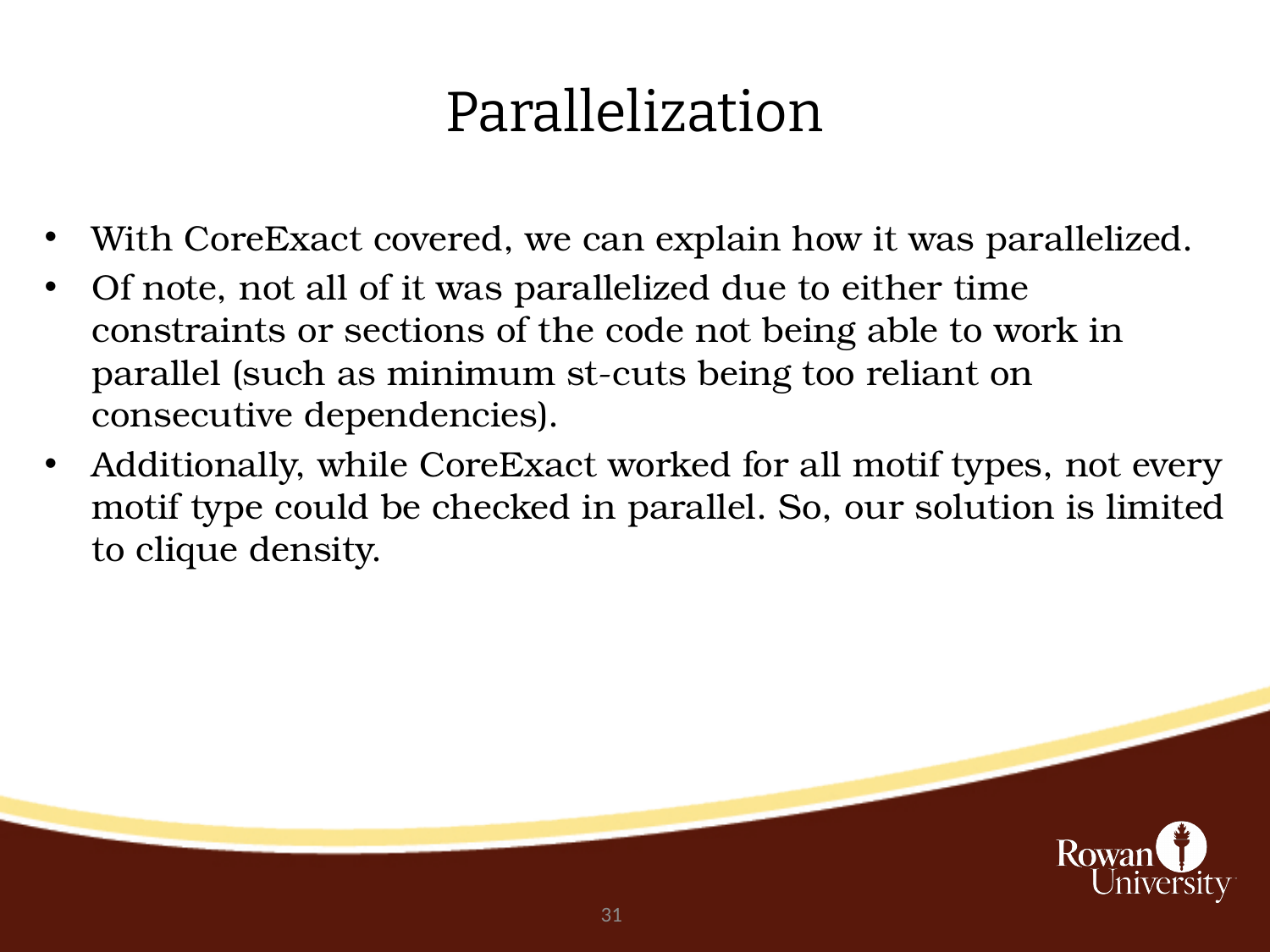

Parallelization
With CoreExact covered, we can explain how it was parallelized.
Of note, not all of it was parallelized due to either time constraints or sections of the code not being able to work in parallel (such as minimum st-cuts being too reliant on consecutive dependencies).
Additionally, while CoreExact worked for all motif types, not every motif type could be checked in parallel. So, our solution is limited to clique density.

31